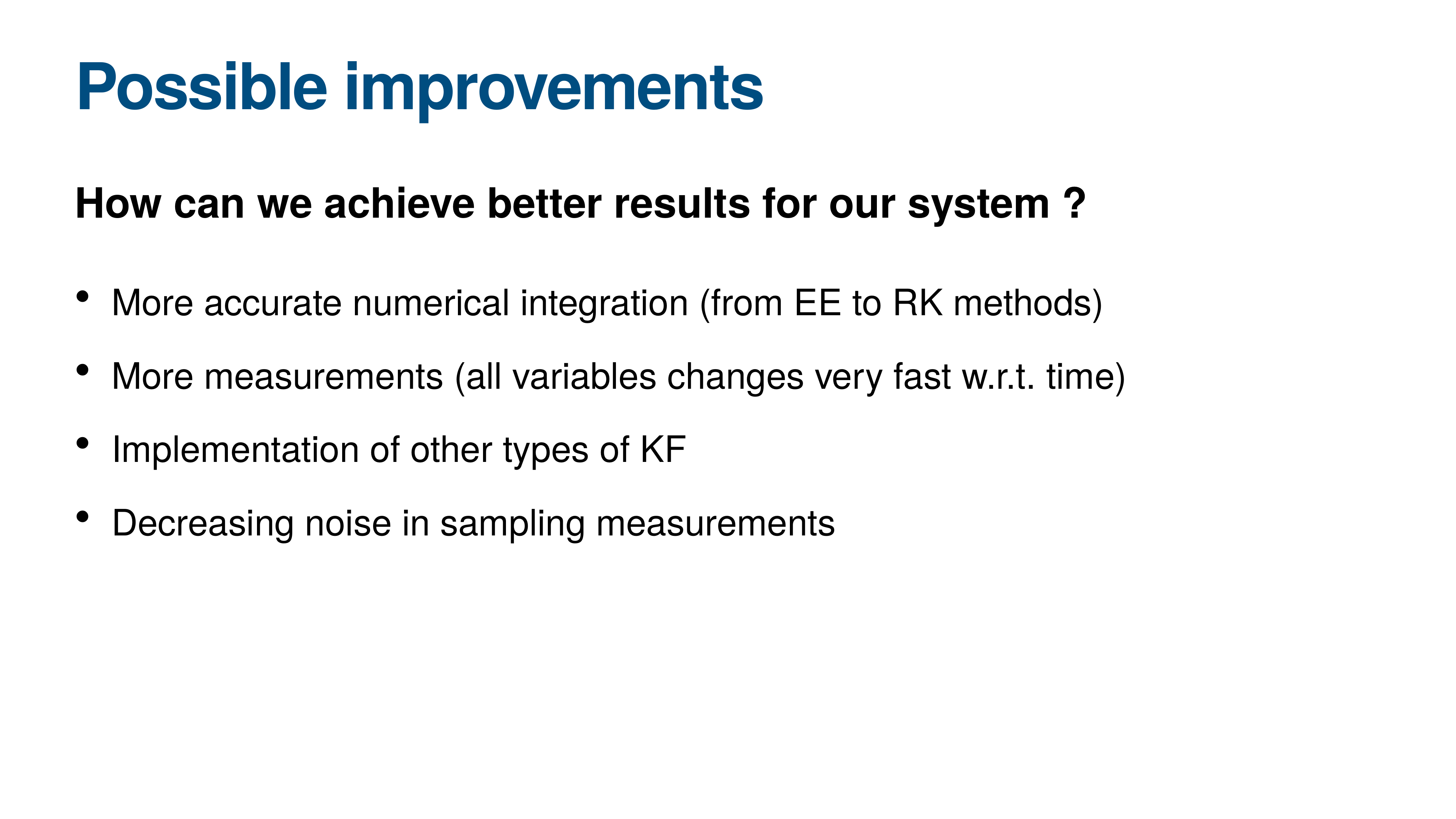

# Possible improvements
How can we achieve better results for our system ?
More accurate numerical integration (from EE to RK methods)
More measurements (all variables changes very fast w.r.t. time)
Implementation of other types of KF
Decreasing noise in sampling measurements
10